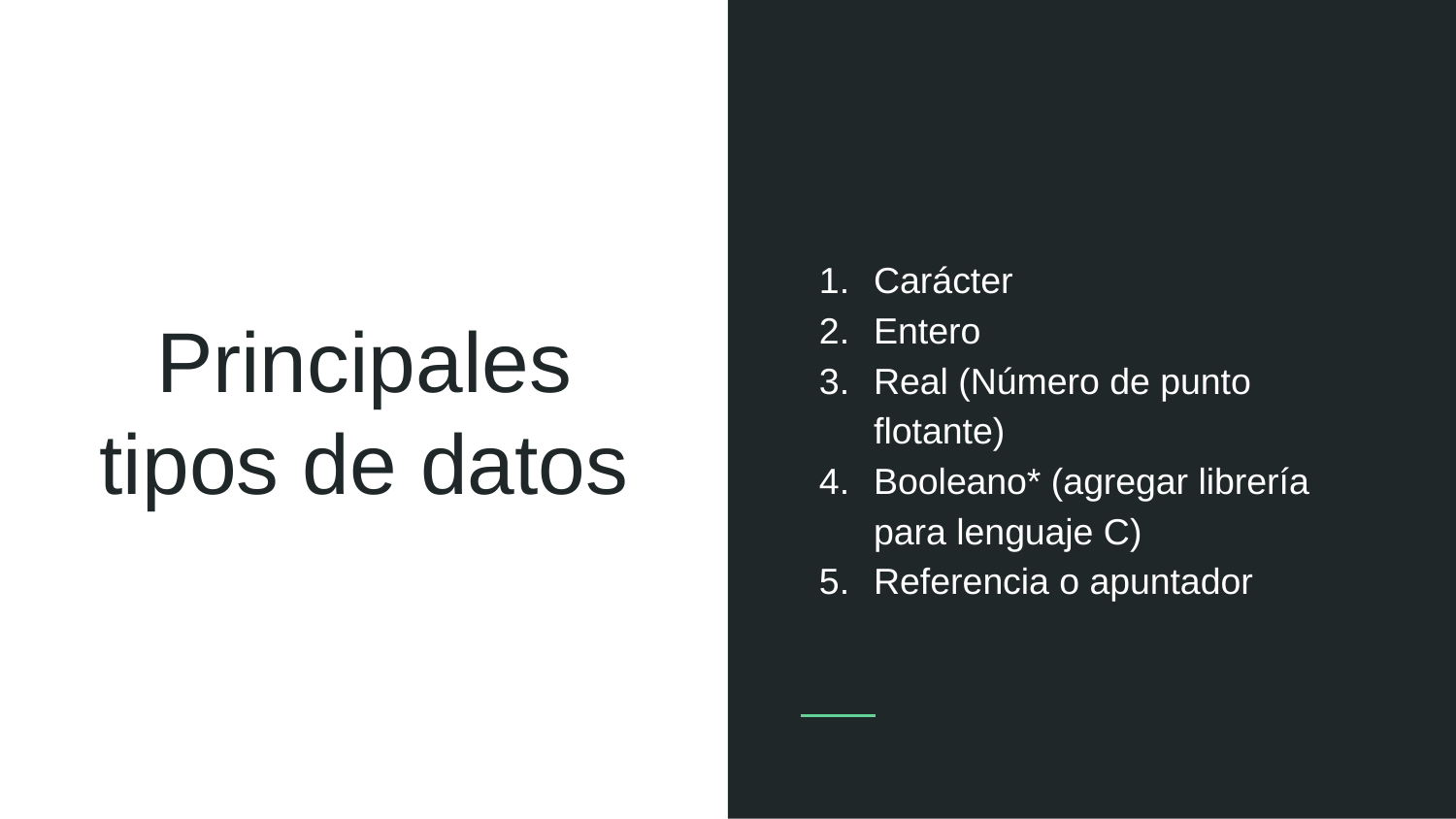

Carácter
Entero
Real (Número de punto flotante)
Booleano* (agregar librería para lenguaje C)
Referencia o apuntador
# Principales tipos de datos